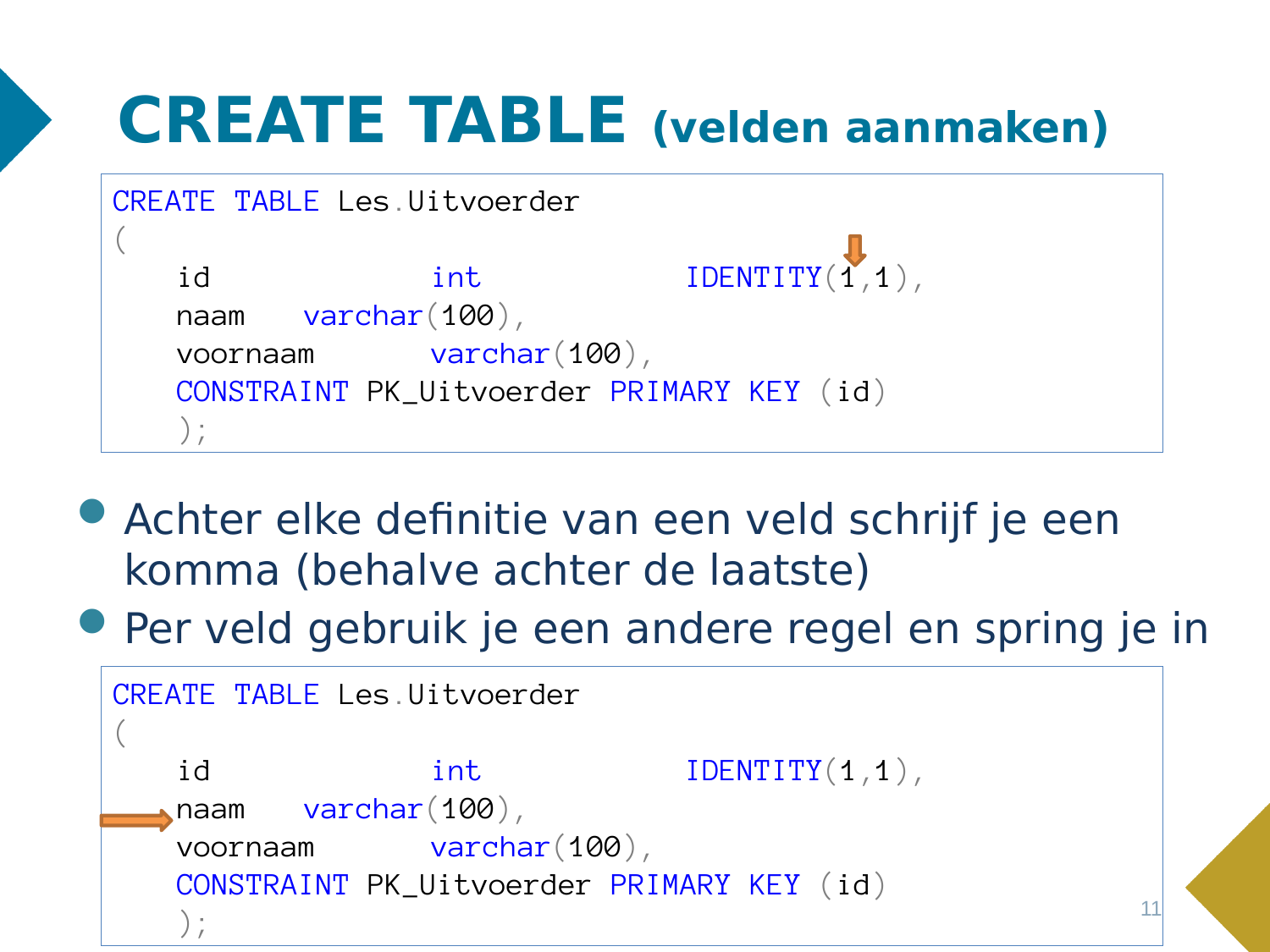

# CREATE TABLE (velden aanmaken)
CREATE TABLE Les.Uitvoerder
(
id 		int 		IDENTITY(1,1),
naam 	varchar(100),
voornaam 	varchar(100),
CONSTRAINT PK_Uitvoerder PRIMARY KEY (id)
);

Achter elke definitie van een veld schrijf je een komma (behalve achter de laatste)
Per veld gebruik je een andere regel en spring je in
CREATE TABLE Les.Uitvoerder
(
id		int 		IDENTITY(1,1),
naam 	varchar(100),
voornaam 	varchar(100),
CONSTRAINT PK_Uitvoerder PRIMARY KEY (id)
);

11